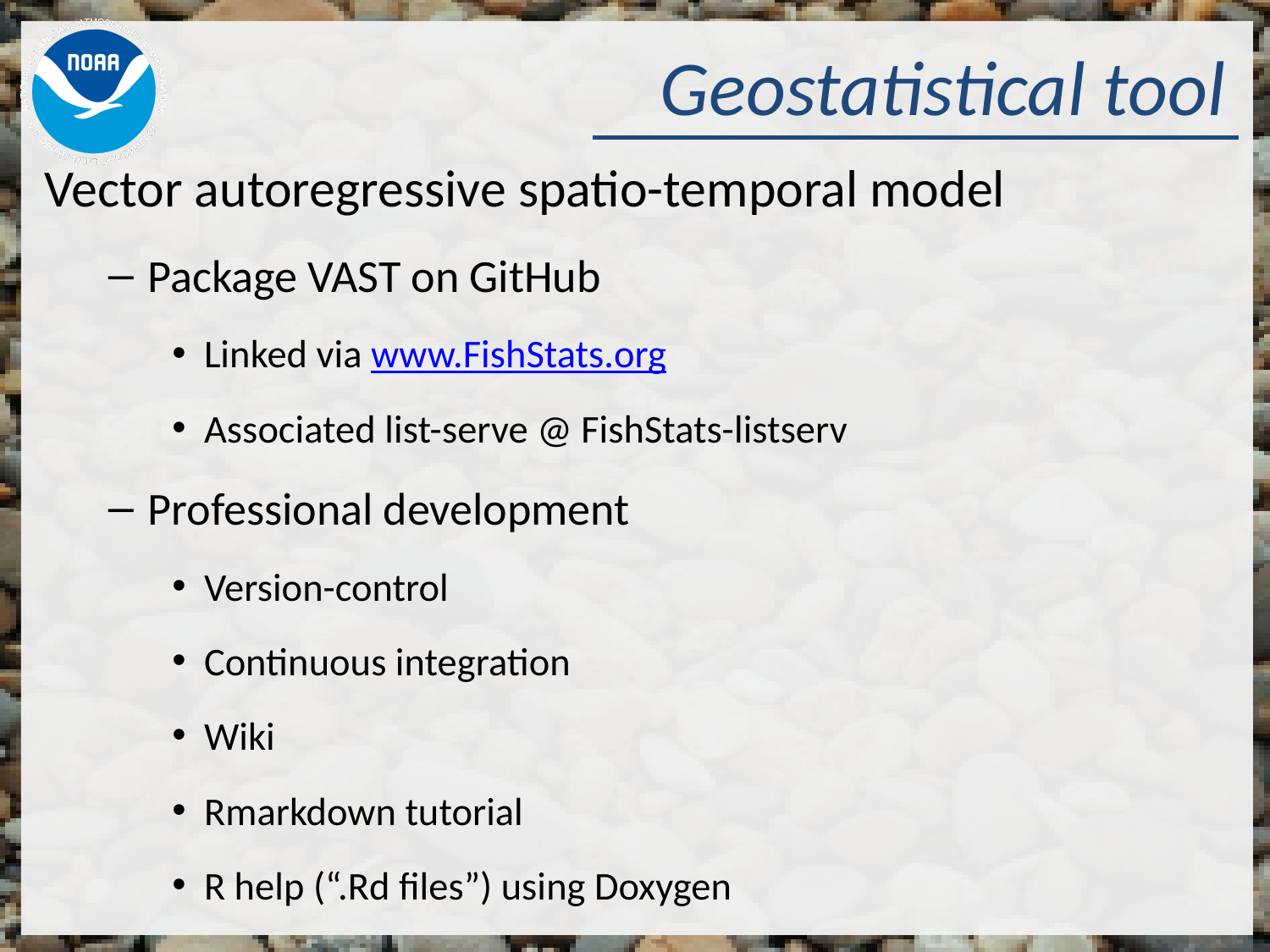

# Geostatistical tool
Vector autoregressive spatio-temporal model
Package VAST on GitHub
Linked via www.FishStats.org
Associated list-serve @ FishStats-listserv
Professional development
Version-control
Continuous integration
Wiki
Rmarkdown tutorial
R help (“.Rd files”) using Doxygen